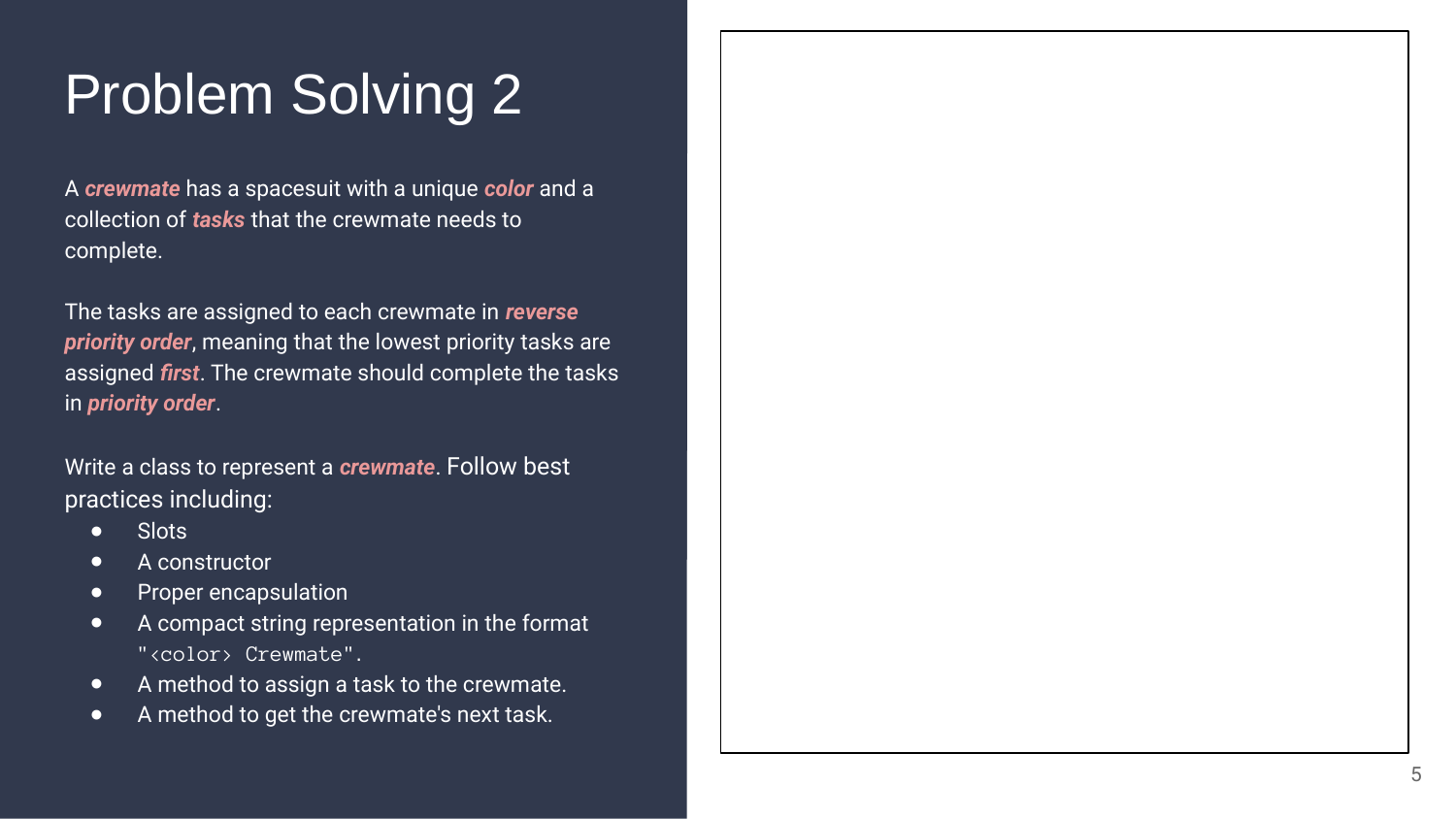

# Problem Solving 2

A crewmate has a spacesuit with a unique color and a collection of tasks that the crewmate needs to complete.

The tasks are assigned to each crewmate in reverse priority order, meaning that the lowest priority tasks are assigned first. The crewmate should complete the tasks in priority order.

Write a class to represent a crewmate. Follow best practices including:
Slots
A constructor
Proper encapsulation
A compact string representation in the format "<color> Crewmate".
A method to assign a task to the crewmate.
A method to get the crewmate's next task.
5